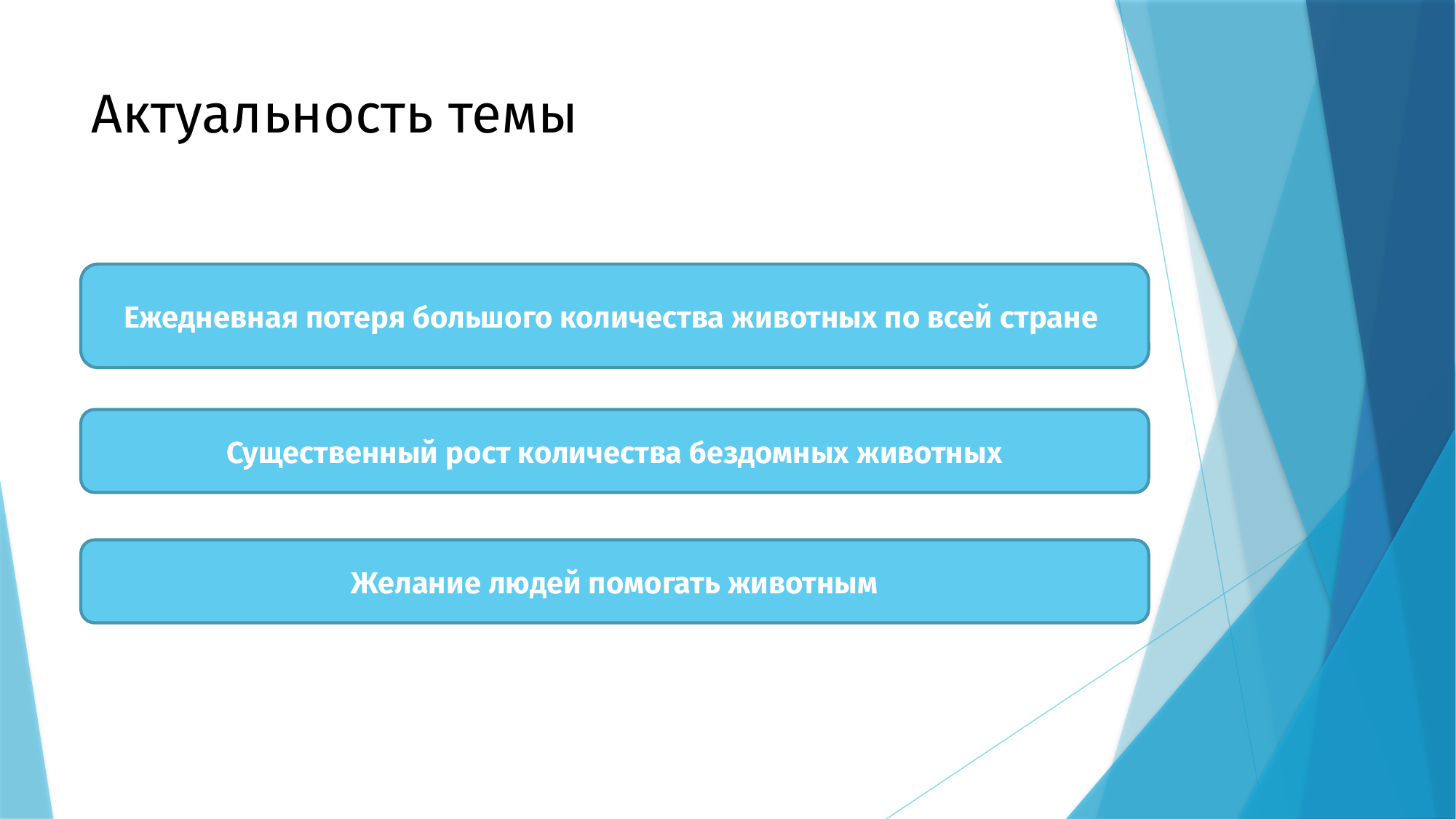

# Актуальность темы
Ежедневная потеря большого количества животных по всей стране
Существенный рост количества бездомных животных
Желание людей помогать животным